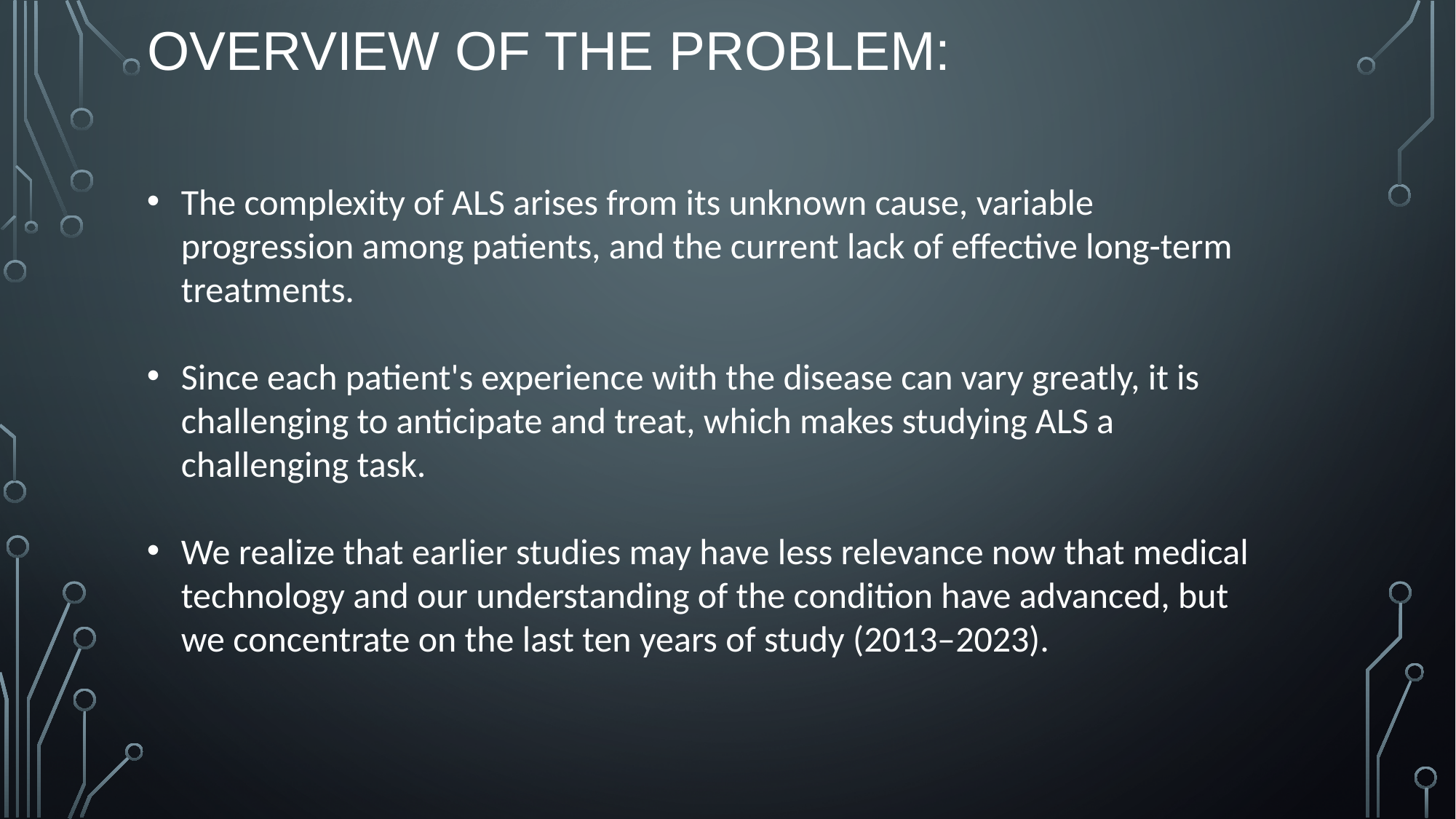

# Overview of the problem:
The complexity of ALS arises from its unknown cause, variable progression among patients, and the current lack of effective long-term treatments.

Since each patient's experience with the disease can vary greatly, it is challenging to anticipate and treat, which makes studying ALS a challenging task.

We realize that earlier studies may have less relevance now that medical technology and our understanding of the condition have advanced, but we concentrate on the last ten years of study (2013–2023).